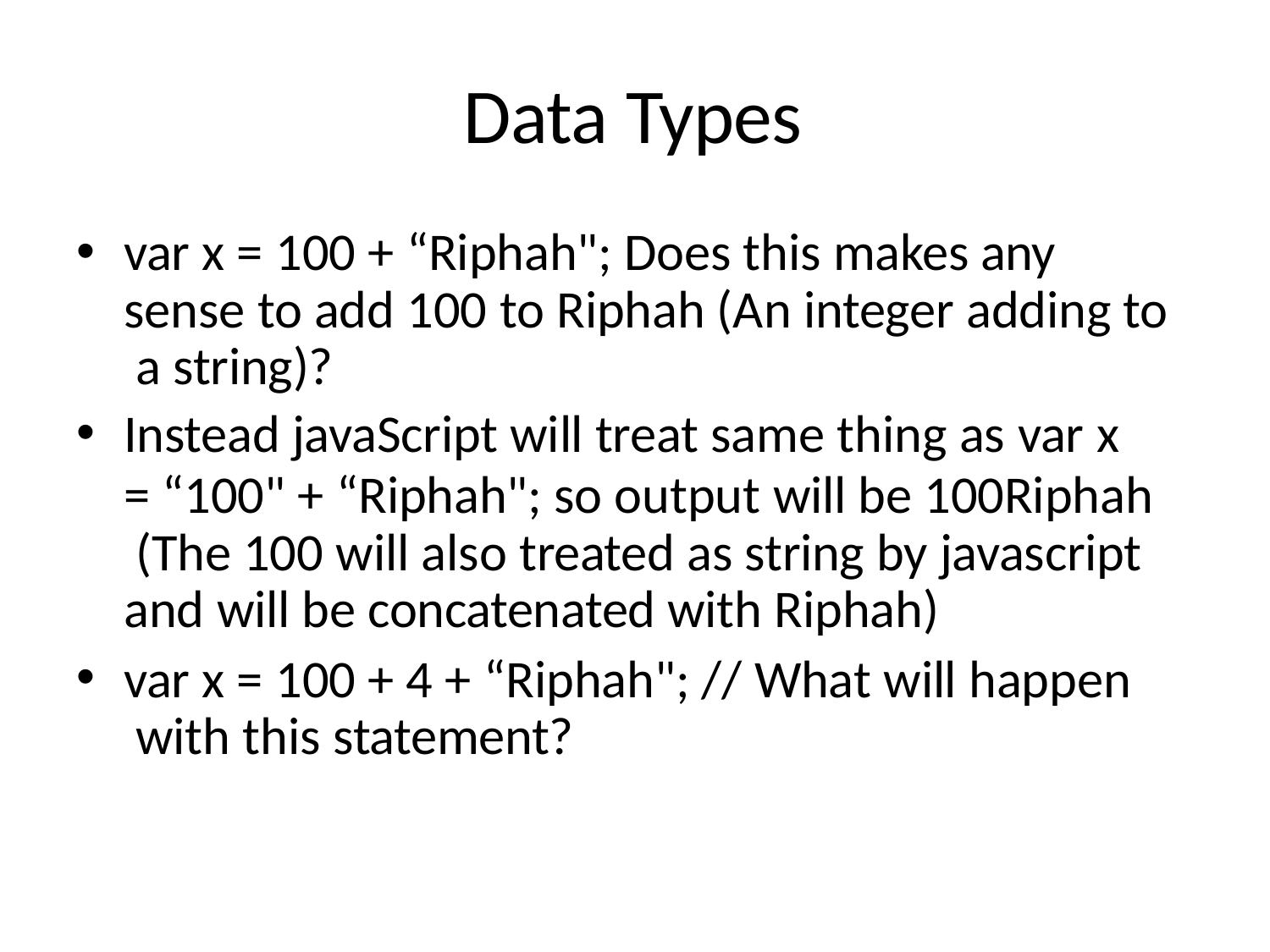

# Data Types
var x = 100 + “Riphah"; Does this makes any  sense to add 100 to Riphah (An integer adding to  a string)?
Instead javaScript will treat same thing as var x
= “100" + “Riphah"; so output will be 100Riphah  (The 100 will also treated as string by javascript  and will be concatenated with Riphah)
var x = 100 + 4 + “Riphah"; // What will happen  with this statement?